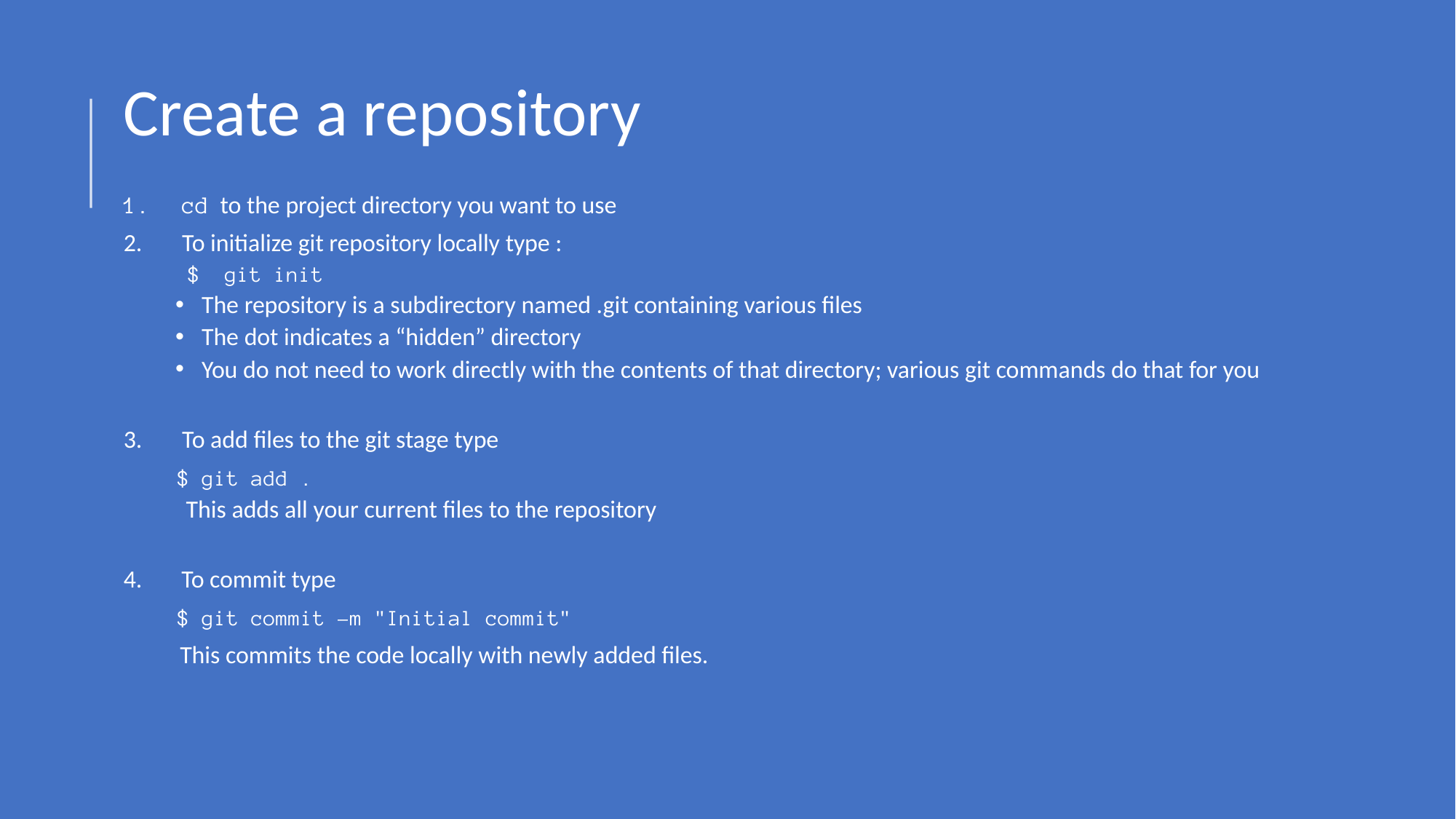

# Create a repository
cd  to the project directory you want to use
To initialize git repository locally type :
 $  git init
The repository is a subdirectory named .git containing various files
The dot indicates a “hidden” directory
You do not need to work directly with the contents of that directory; various git commands do that for you

To add files to the git stage type
    $ git add .
   This adds all your current files to the repository

4.       To commit type
    $ git commit –m "Initial commit"
          This commits the code locally with newly added files.